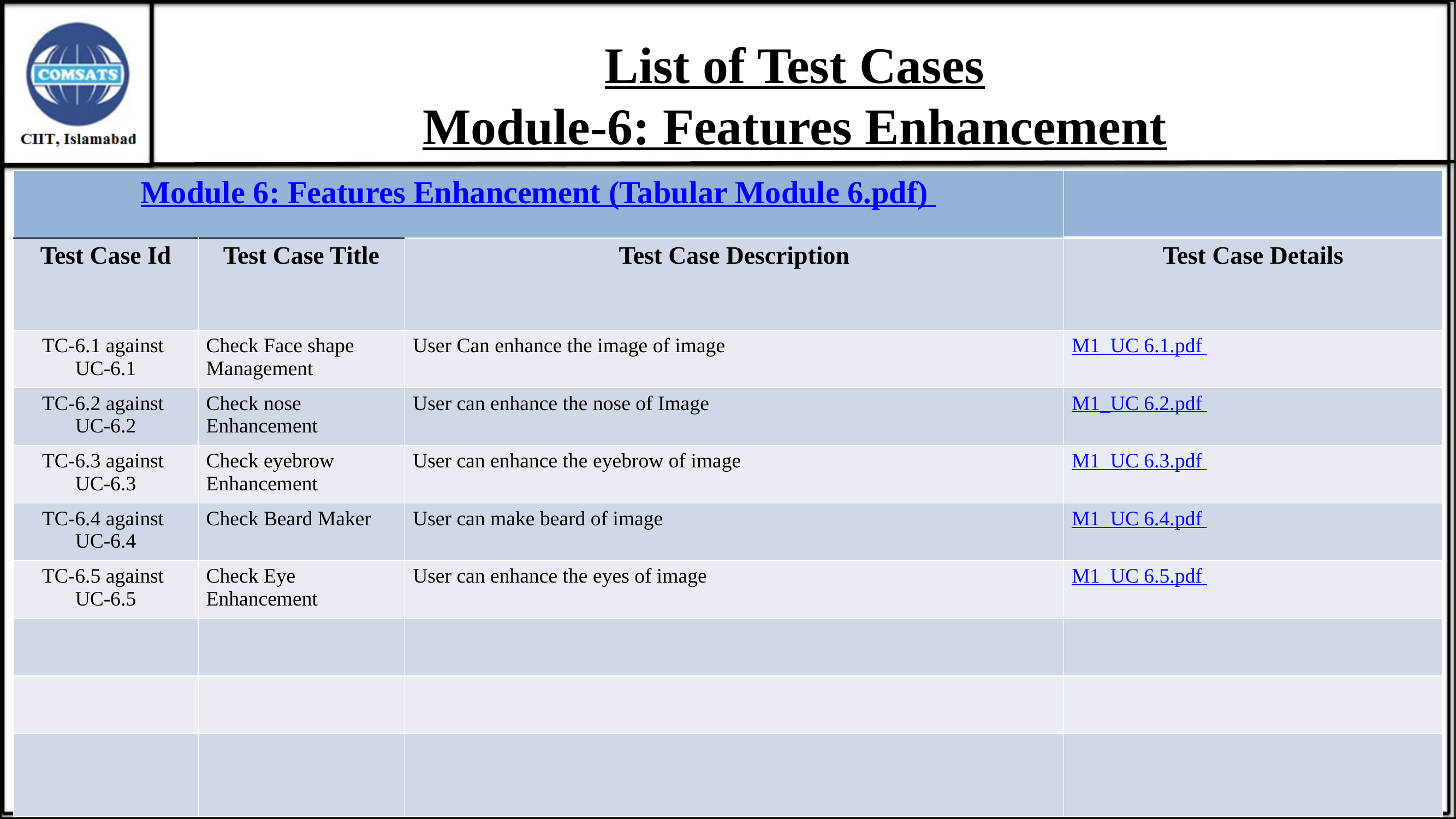

# List of Test Cases Module-6: Features Enhancement
| Module 6: Features Enhancement (Tabular Module 6.pdf) |  |  |  |
| --- | --- | --- | --- |
| Test Case Id | Test Case Title | Test Case Description | Test Case Details |
| TC-6.1 against UC-6.1 | Check Face shape Management | User Can enhance the image of image | M1\_UC 6.1.pdf |
| TC-6.2 against UC-6.2 | Check nose Enhancement | User can enhance the nose of Image | M1\_UC 6.2.pdf |
| TC-6.3 against UC-6.3 | Check eyebrow Enhancement | User can enhance the eyebrow of image | M1\_UC 6.3.pdf |
| TC-6.4 against UC-6.4 | Check Beard Maker | User can make beard of image | M1\_UC 6.4.pdf |
| TC-6.5 against UC-6.5 | Check Eye Enhancement | User can enhance the eyes of image | M1\_UC 6.5.pdf |
|  |  |  |  |
|  |  |  |  |
|  |  |  |  |